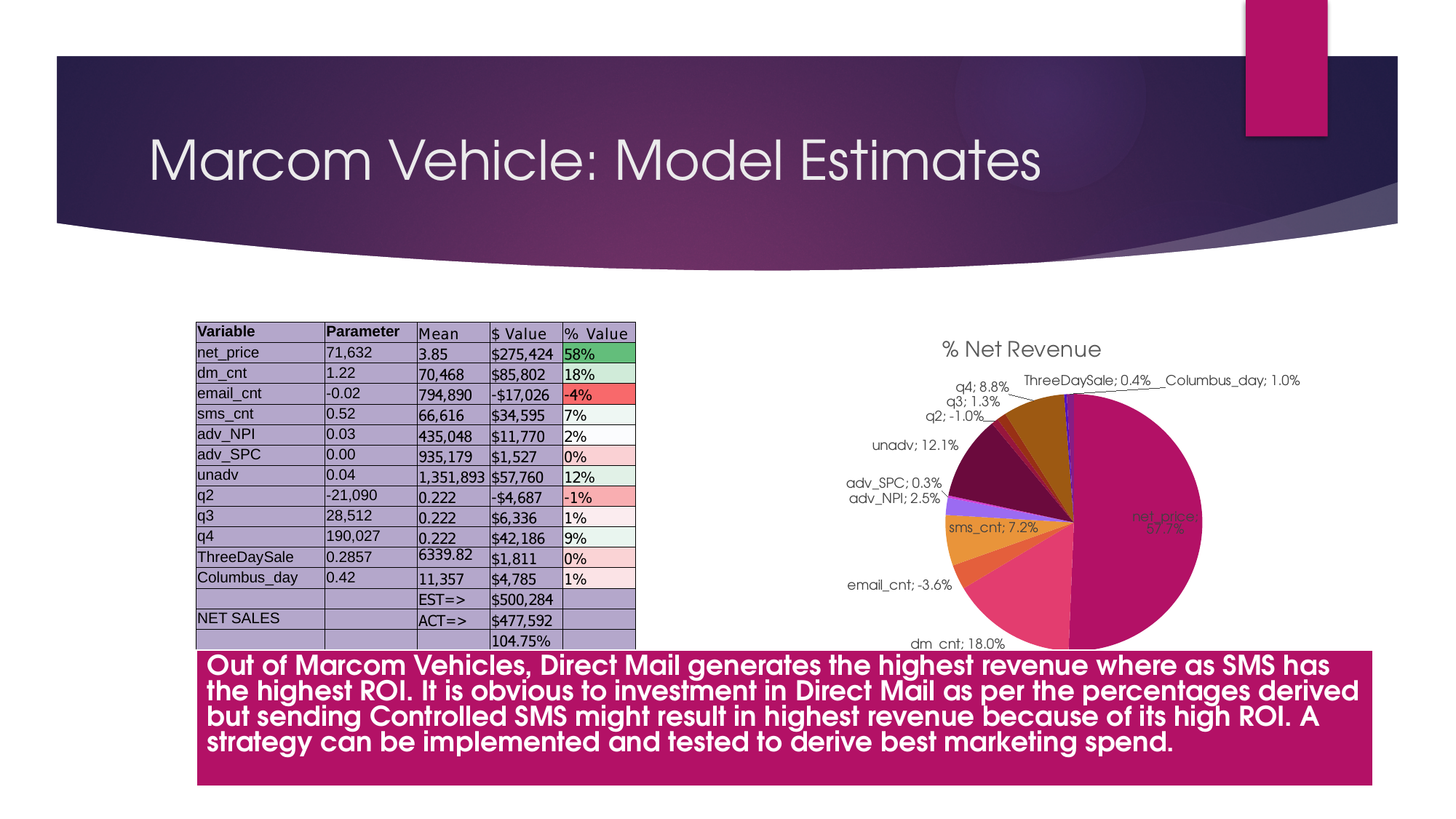

# Marcom Vehicle: Model Estimates
| Variable | Parameter | Mean | $ Value | % Value |
| --- | --- | --- | --- | --- |
| net\_price | 71,632 | 3.85 | $275,424 | 58% |
| dm\_cnt | 1.22 | 70,468 | $85,802 | 18% |
| email\_cnt | -0.02 | 794,890 | -$17,026 | -4% |
| sms\_cnt | 0.52 | 66,616 | $34,595 | 7% |
| adv\_NPI | 0.03 | 435,048 | $11,770 | 2% |
| adv\_SPC | 0.00 | 935,179 | $1,527 | 0% |
| unadv | 0.04 | 1,351,893 | $57,760 | 12% |
| q2 | -21,090 | 0.222 | -$4,687 | -1% |
| q3 | 28,512 | 0.222 | $6,336 | 1% |
| q4 | 190,027 | 0.222 | $42,186 | 9% |
| ThreeDaySale | 0.2857 | 6339.82 | $1,811 | 0% |
| Columbus\_day | 0.42 | 11,357 | $4,785 | 1% |
|  |  | EST=> | $500,284 |  |
| NET SALES |  | ACT=> | $477,592 |  |
|  |  |  | 104.75% |  |

### Chart: % Net Revenue

| Category |  |
|---|---|
| net_price | 0.5766933042231748 |
| dm_cnt | 0.1796554625837673 |
| email_cnt | -0.03564913551394912 |
| sms_cnt | 0.07243695283514928 |
| adv_NPI | 0.024644000392259263 |
| adv_SPC | 0.0031975950382660103 |
| unadv | 0.12093914799947261 |
| q2 | -0.009813110680111243 |
| q3 | 0.013266543940793352 |
| q4 | 0.08833055540613709 |
| ThreeDaySale | 0.0037925371411445044 |
| Columbus_day | 0.010018791755671276 |
| Out of Marcom Vehicles, Direct Mail generates the highest revenue where as SMS has the highest ROI. It is obvious to investment in Direct Mail as per the percentages derived but sending Controlled SMS might result in highest revenue because of its high ROI. A strategy can be implemented and tested to derive best marketing spend. |
| --- |